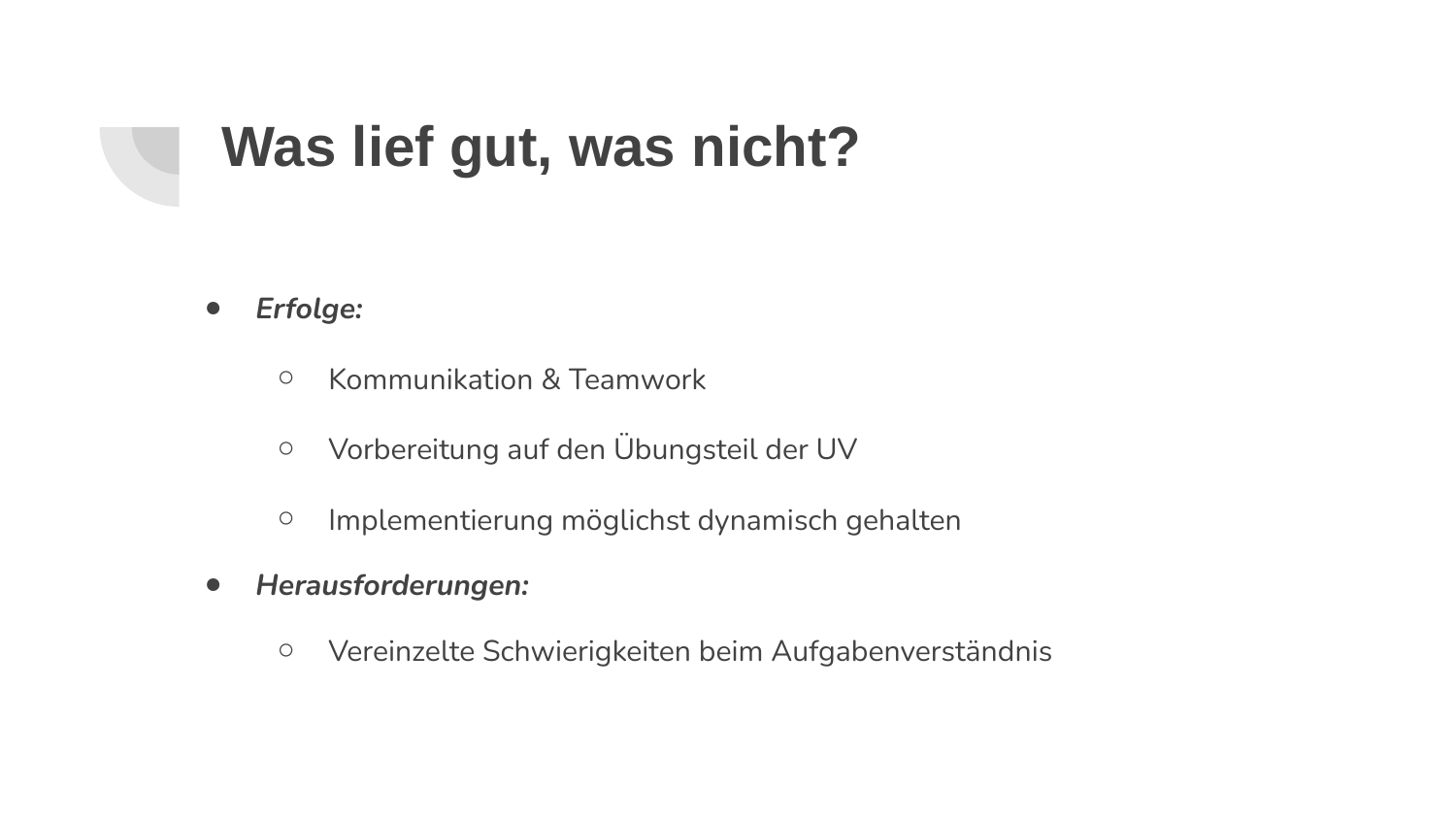

# Was lief gut, was nicht?
Erfolge:
Kommunikation & Teamwork
Vorbereitung auf den Übungsteil der UV
Implementierung möglichst dynamisch gehalten
Herausforderungen:
Vereinzelte Schwierigkeiten beim Aufgabenverständnis